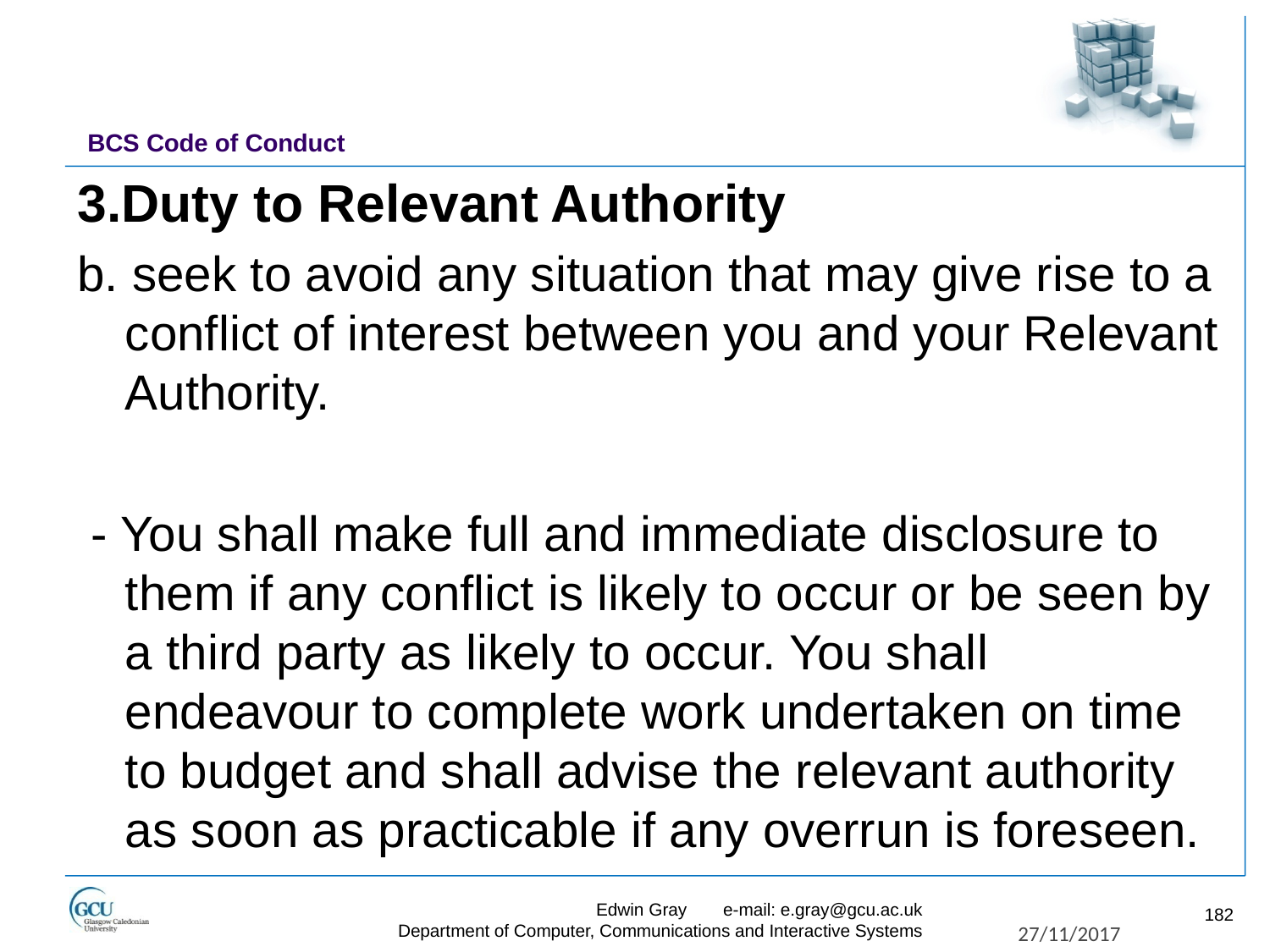

# BCS Code of Conduct
3.Duty to Relevant Authority
b. seek to avoid any situation that may give rise to a conflict of interest between you and your Relevant Authority.

 - You shall make full and immediate disclosure to them if any conflict is likely to occur or be seen by a third party as likely to occur. You shall endeavour to complete work undertaken on time to budget and shall advise the relevant authority as soon as practicable if any overrun is foreseen.

Edwin Gray	e-mail: e.gray@gcu.ac.uk
Department of Computer, Communications and Interactive Systems

182
27/11/2017